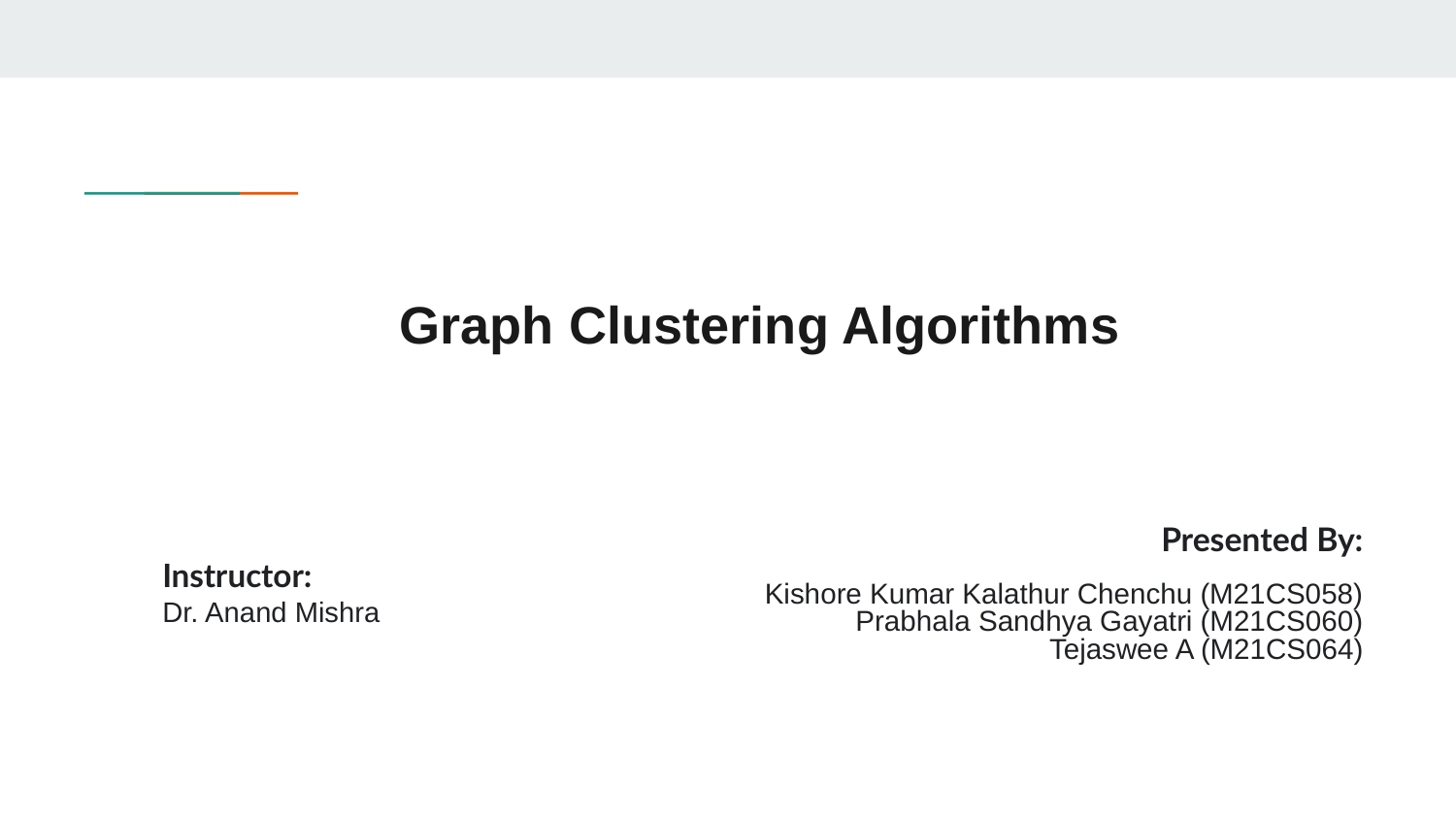

# Graph Clustering Algorithms
Presented By:
Kishore Kumar Kalathur Chenchu (M21CS058)
Prabhala Sandhya Gayatri (M21CS060)
Tejaswee A (M21CS064)
Instructor:
Dr. Anand Mishra